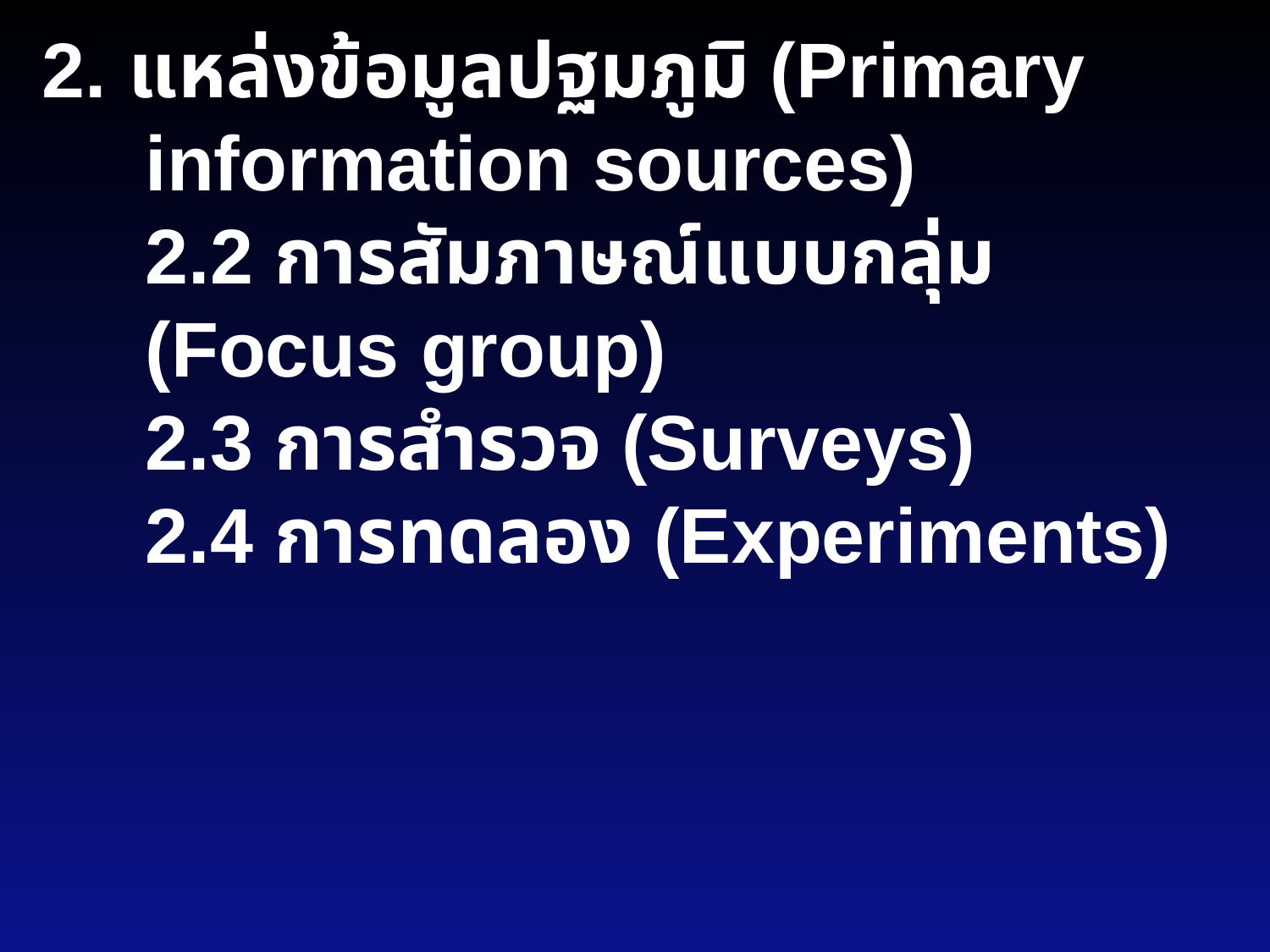

2. แหล่งข้อมูลปฐมภูมิ (Primary information sources)
	2.2 การสัมภาษณ์แบบกลุ่ม (Focus group)
	2.3 การสำรวจ (Surveys)
	2.4 การทดลอง (Experiments)